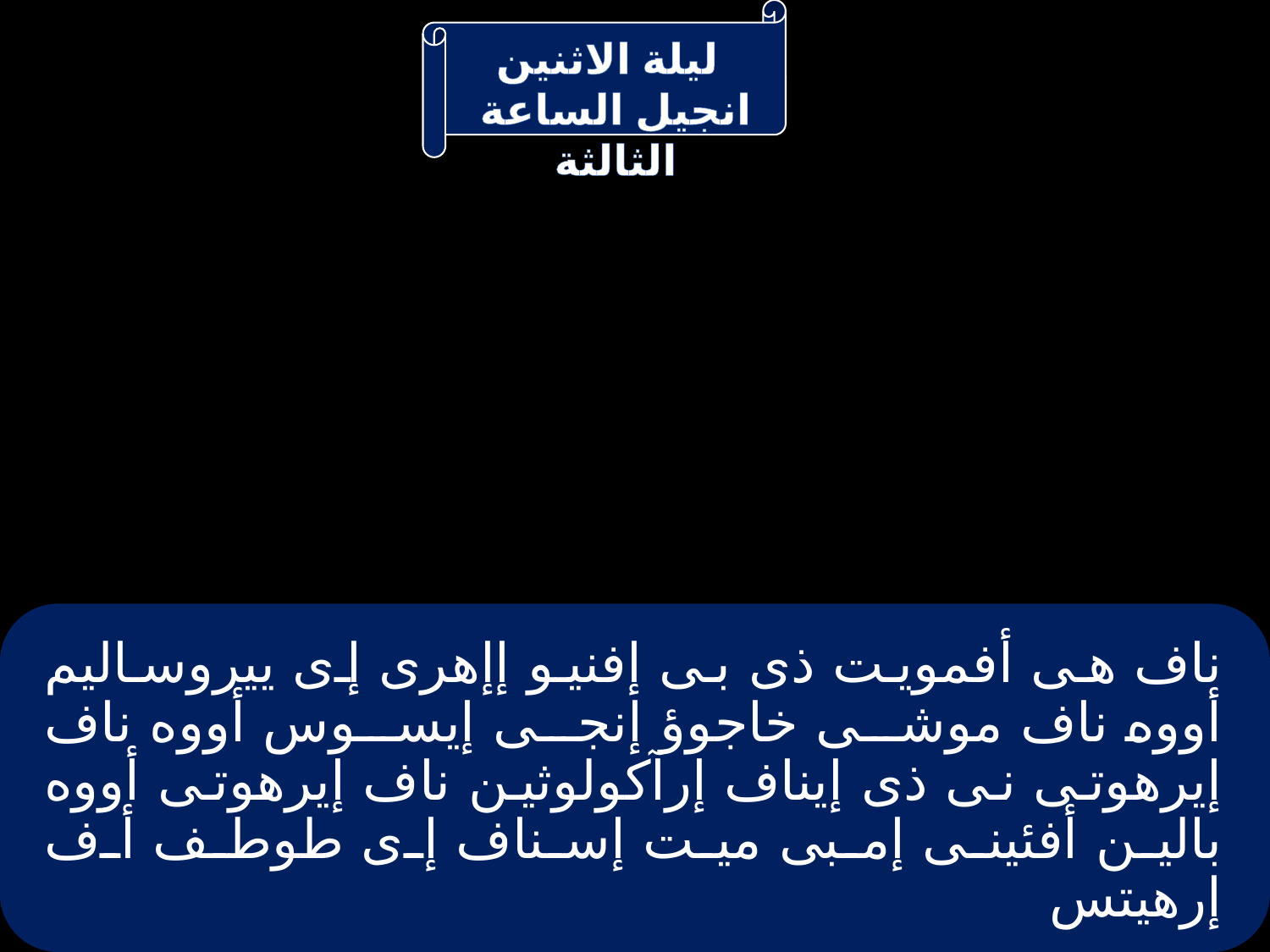

# ناف هى أفمويت ذى بى إفنيو إإهرى إى ييروساليم أووه ناف موشى خاجوؤ إنجى إيسوس أووه ناف إيرهوتى نى ذى إيناف إرآكولوثين ناف إيرهوتى أووه بالين أفئينى إمبى ميت إسناف إى طوطف أف إرهيتس